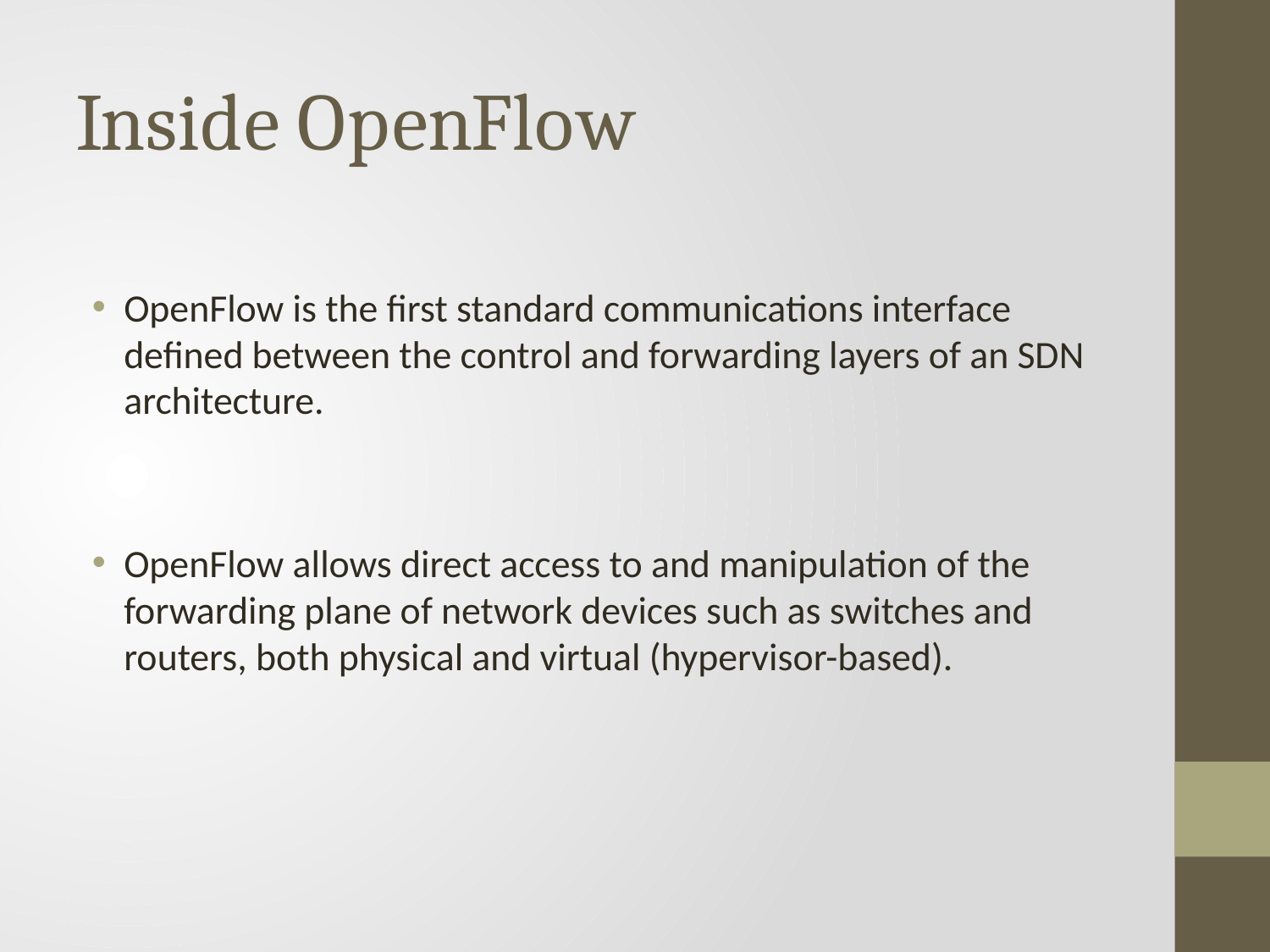

# Inside OpenFlow

OpenFlow is the first standard communications interface defined between the control and forwarding layers of an SDN architecture.

OpenFlow allows direct access to and manipulation of the forwarding plane of network devices such as switches and routers, both physical and virtual (hypervisor-based).